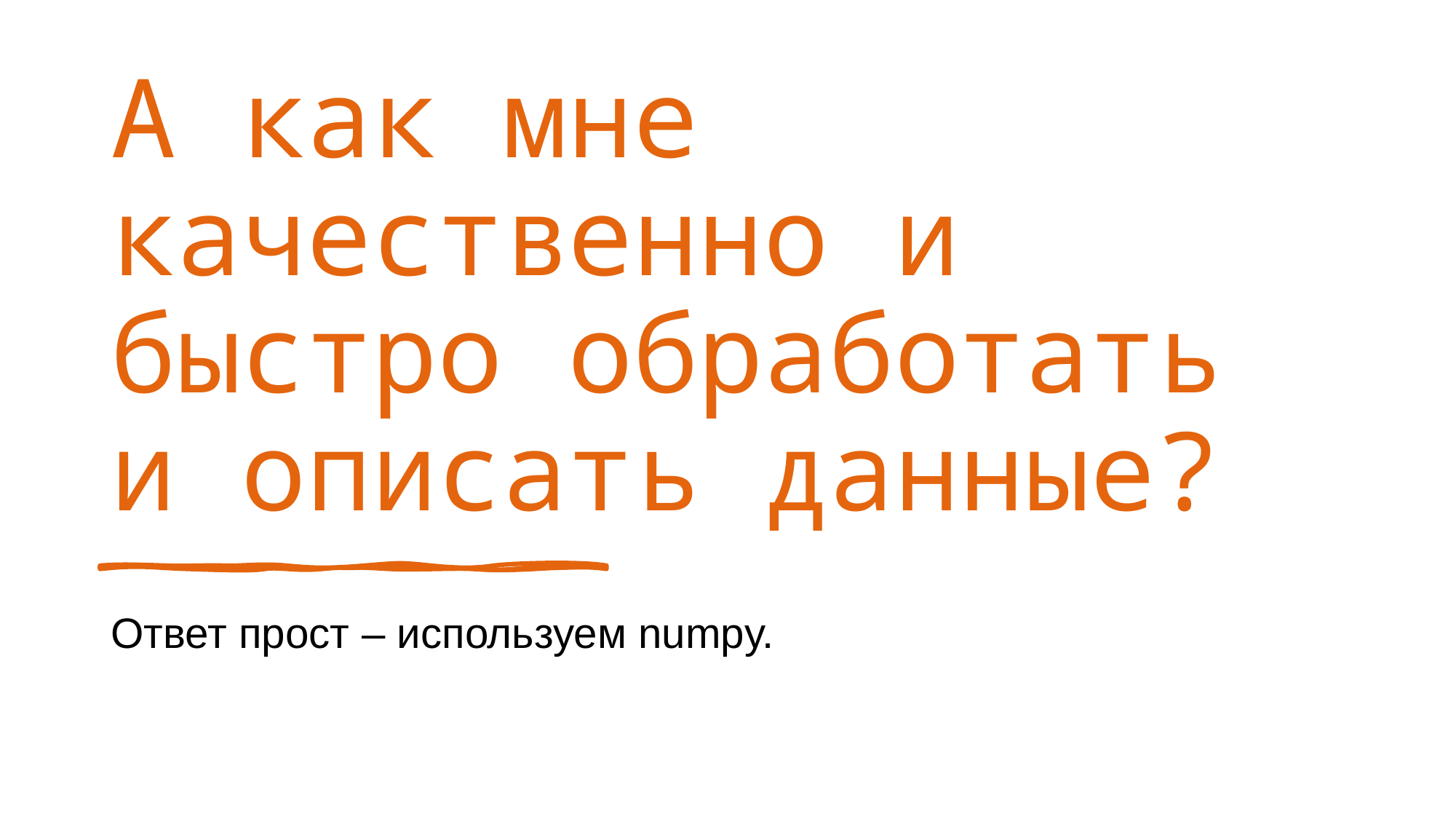

# А как мне качественно и быстро обработать и описать данные?

Ответ прост – используем numpy.